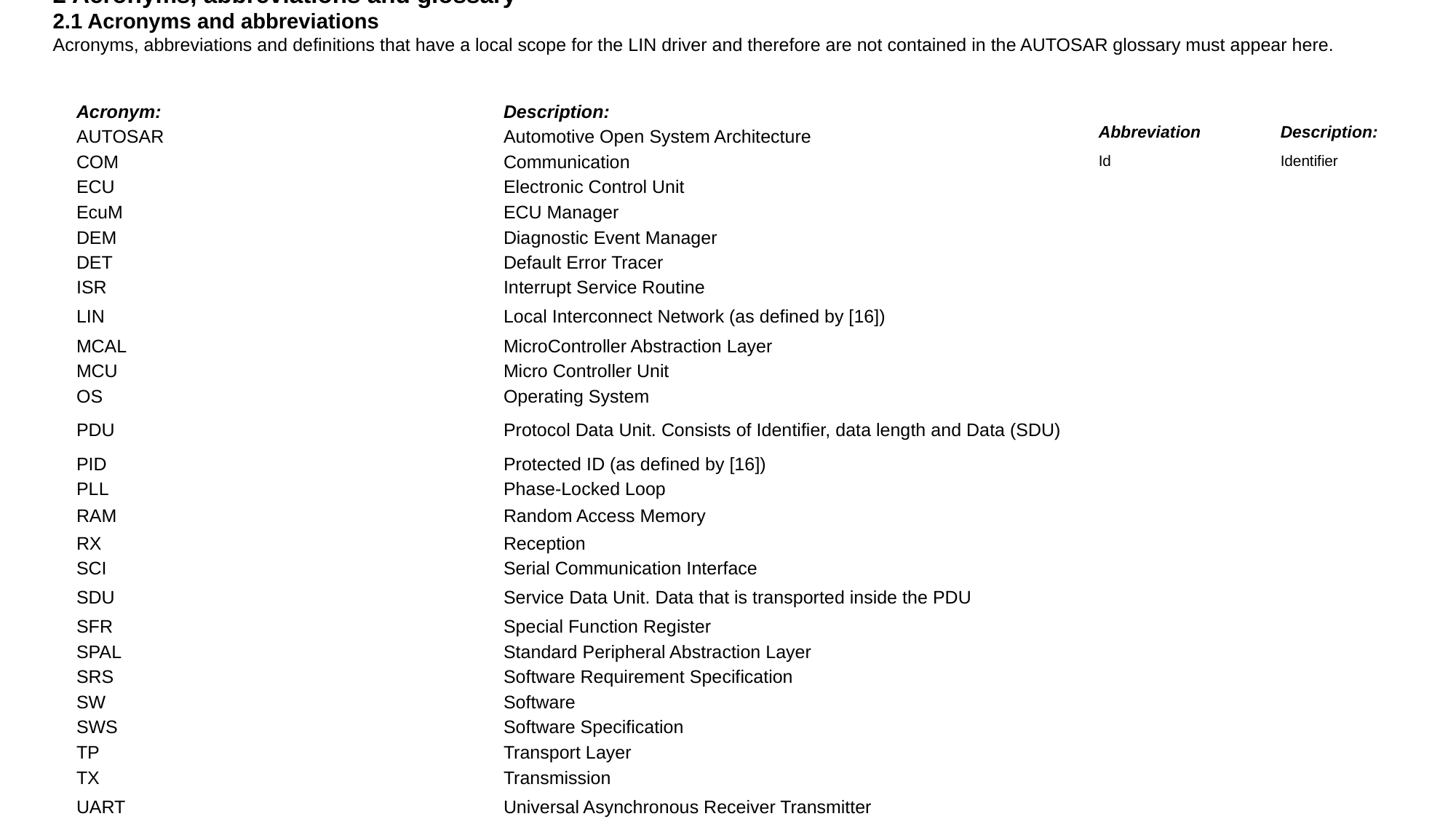

2 Acronyms, abbreviations and glossary
2.1 Acronyms and abbreviations
Acronyms, abbreviations and definitions that have a local scope for the LIN driver and therefore are not contained in the AUTOSAR glossary must appear here.

| Acronym: | Description: |
| --- | --- |
| AUTOSAR | Automotive Open System Architecture |
| COM | Communication |
| ECU | Electronic Control Unit |
| EcuM | ECU Manager |
| DEM | Diagnostic Event Manager |
| DET | Default Error Tracer |
| ISR | Interrupt Service Routine |
| LIN | Local Interconnect Network (as defined by [16]) |
| MCAL | MicroController Abstraction Layer |
| MCU | Micro Controller Unit |
| OS | Operating System |
| PDU | Protocol Data Unit. Consists of Identifier, data length and Data (SDU) |
| PID | Protected ID (as defined by [16]) |
| PLL | Phase-Locked Loop |
| RAM | Random Access Memory |
| RX | Reception |
| SCI | Serial Communication Interface |
| SDU | Service Data Unit. Data that is transported inside the PDU |
| SFR | Special Function Register |
| SPAL | Standard Peripheral Abstraction Layer |
| SRS | Software Requirement Specification |
| SW | Software |
| SWS | Software Specification |
| TP | Transport Layer |
| TX | Transmission |
| UART | Universal Asynchronous Receiver Transmitter |
| XML | Extensible Markup Language |
| Abbreviation | Description: |
| --- | --- |
| Id | Identifier |